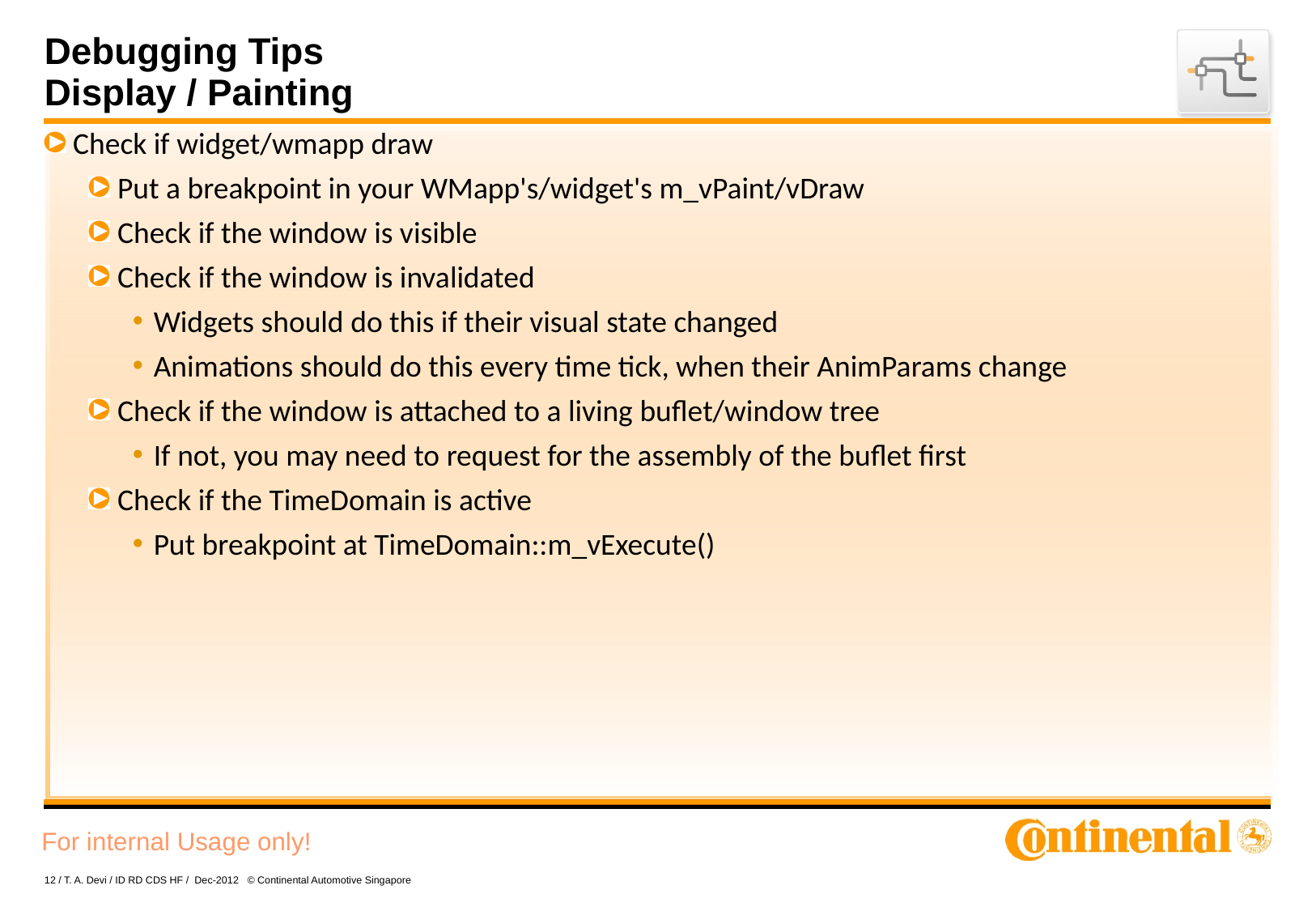

# Debugging Tips Display / Painting
 Check if widget/wmapp draw
 Put a breakpoint in your WMapp's/widget's m_vPaint/vDraw
 Check if the window is visible
 Check if the window is invalidated
Widgets should do this if their visual state changed
Animations should do this every time tick, when their AnimParams change
 Check if the window is attached to a living buflet/window tree
If not, you may need to request for the assembly of the buflet first
 Check if the TimeDomain is active
Put breakpoint at TimeDomain::m_vExecute()

12 / T. A. Devi / ID RD CDS HF /  Dec-2012   © Continental Automotive Singapore